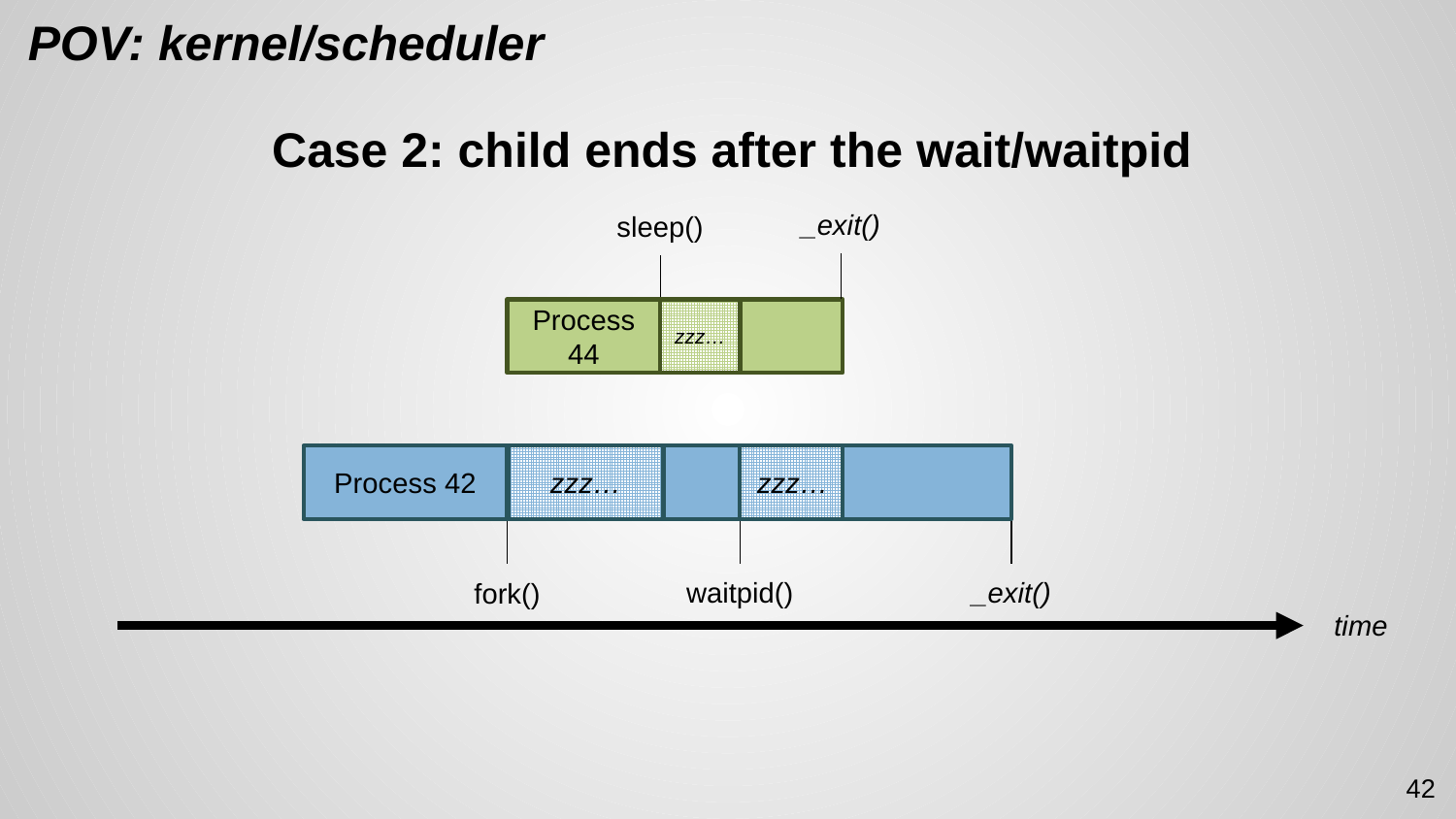

POV: kernel/scheduler
Case 2: child ends after the wait/waitpid
_exit()
sleep()
Process 44
zzz…

zzz…
zzz…

Process 42
waitpid()
_exit()
fork()
time
42